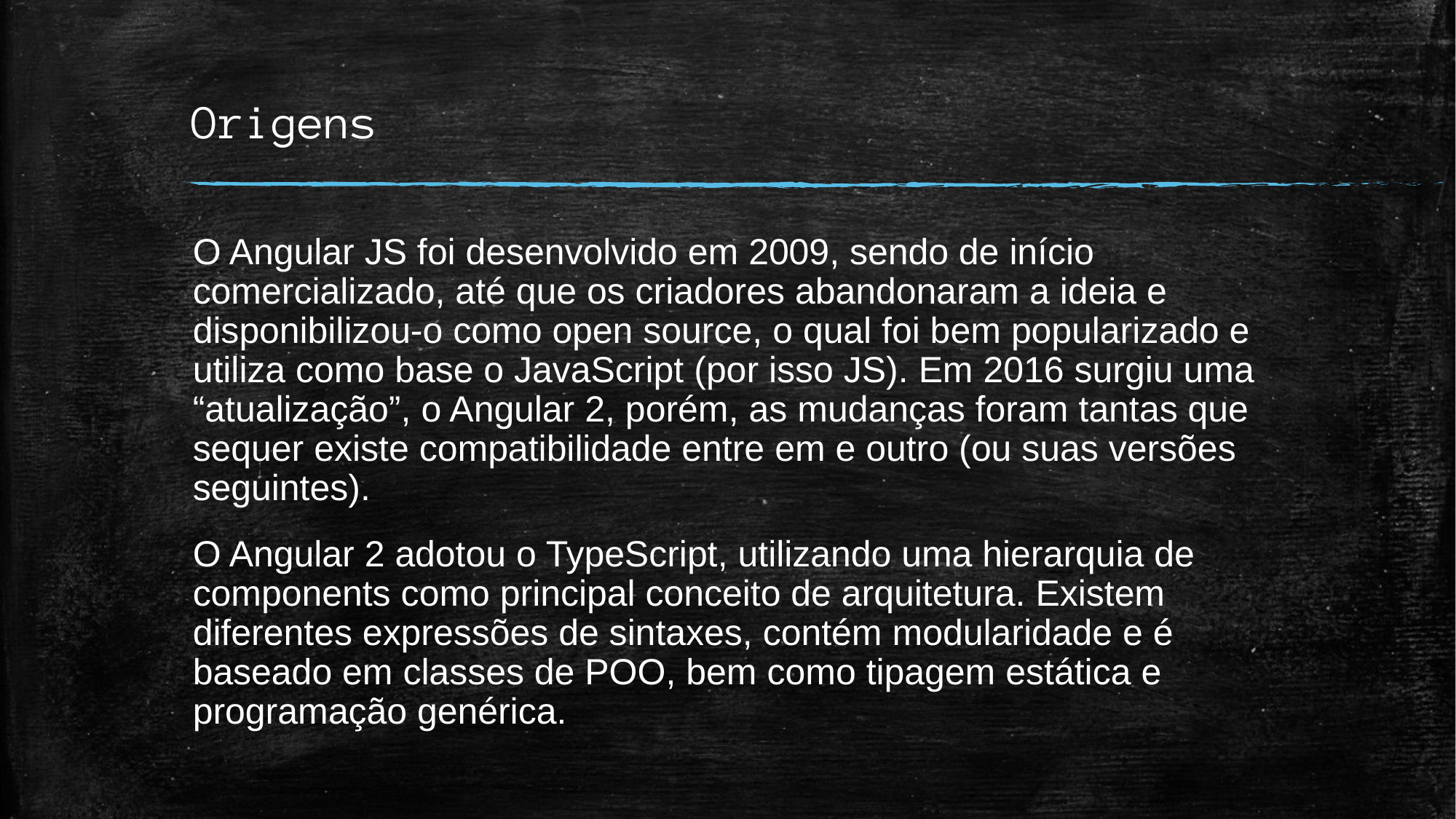

# Origens
O Angular JS foi desenvolvido em 2009, sendo de início comercializado, até que os criadores abandonaram a ideia e disponibilizou-o como open source, o qual foi bem popularizado e utiliza como base o JavaScript (por isso JS). Em 2016 surgiu uma “atualização”, o Angular 2, porém, as mudanças foram tantas que sequer existe compatibilidade entre em e outro (ou suas versões seguintes).
O Angular 2 adotou o TypeScript, utilizando uma hierarquia de components como principal conceito de arquitetura. Existem diferentes expressões de sintaxes, contém modularidade e é baseado em classes de POO, bem como tipagem estática e programação genérica.